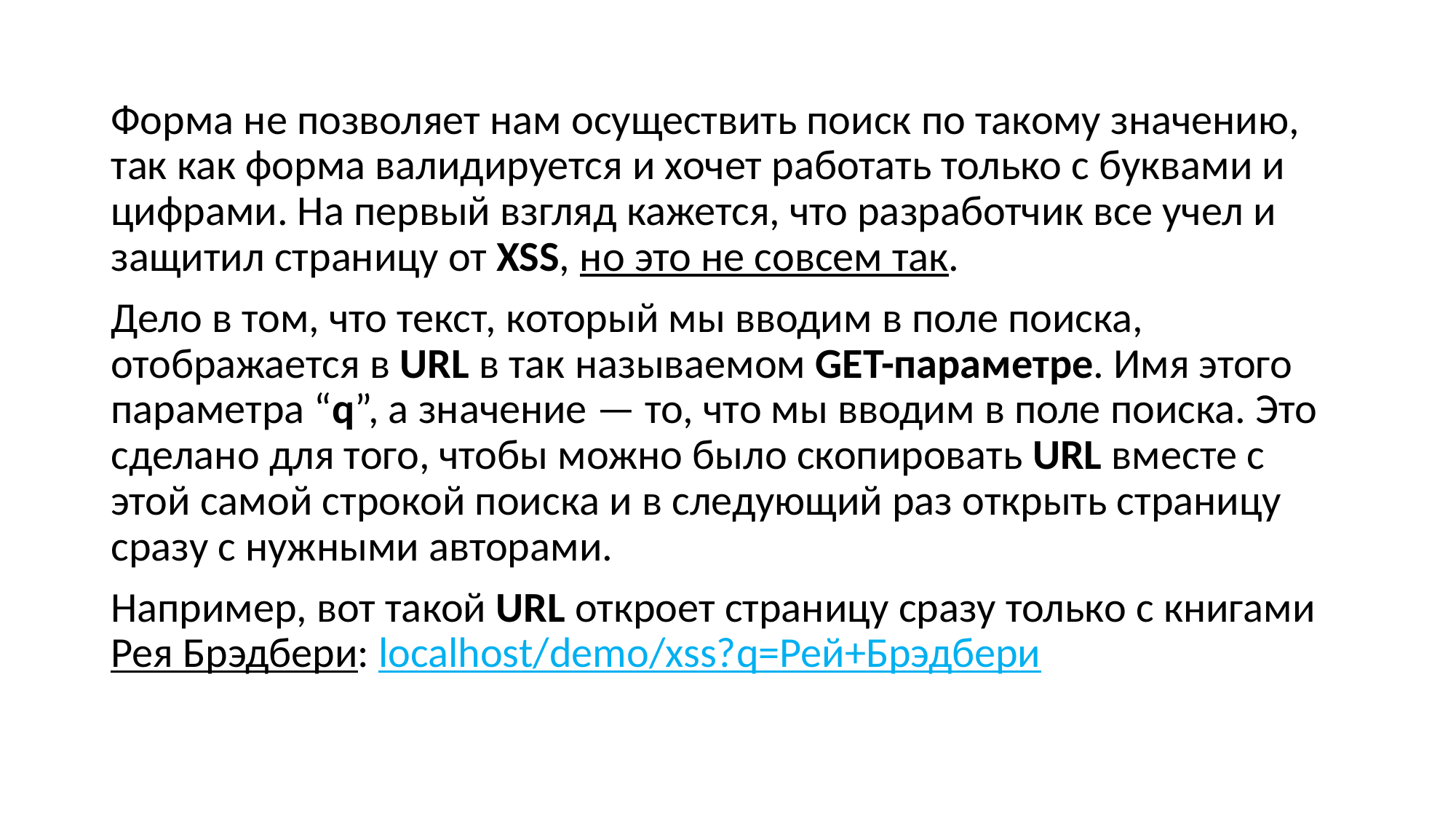

Форма не позволяет нам осуществить поиск по такому значению, так как форма валидируется и хочет работать только с буквами и цифрами. На первый взгляд кажется, что разработчик все учел и защитил страницу от XSS, но это не совсем так.
Дело в том, что текст, который мы вводим в поле поиска, отображается в URL в так называемом GET-параметре. Имя этого параметра “q”, а значение — то, что мы вводим в поле поиска. Это сделано для того, чтобы можно было скопировать URL вместе с этой самой строкой поиска и в следующий раз открыть страницу сразу с нужными авторами.
Например, вот такой URL откроет страницу сразу только с книгами Рея Брэдбери: localhost/demo/xss?q=Рей+Брэдбери